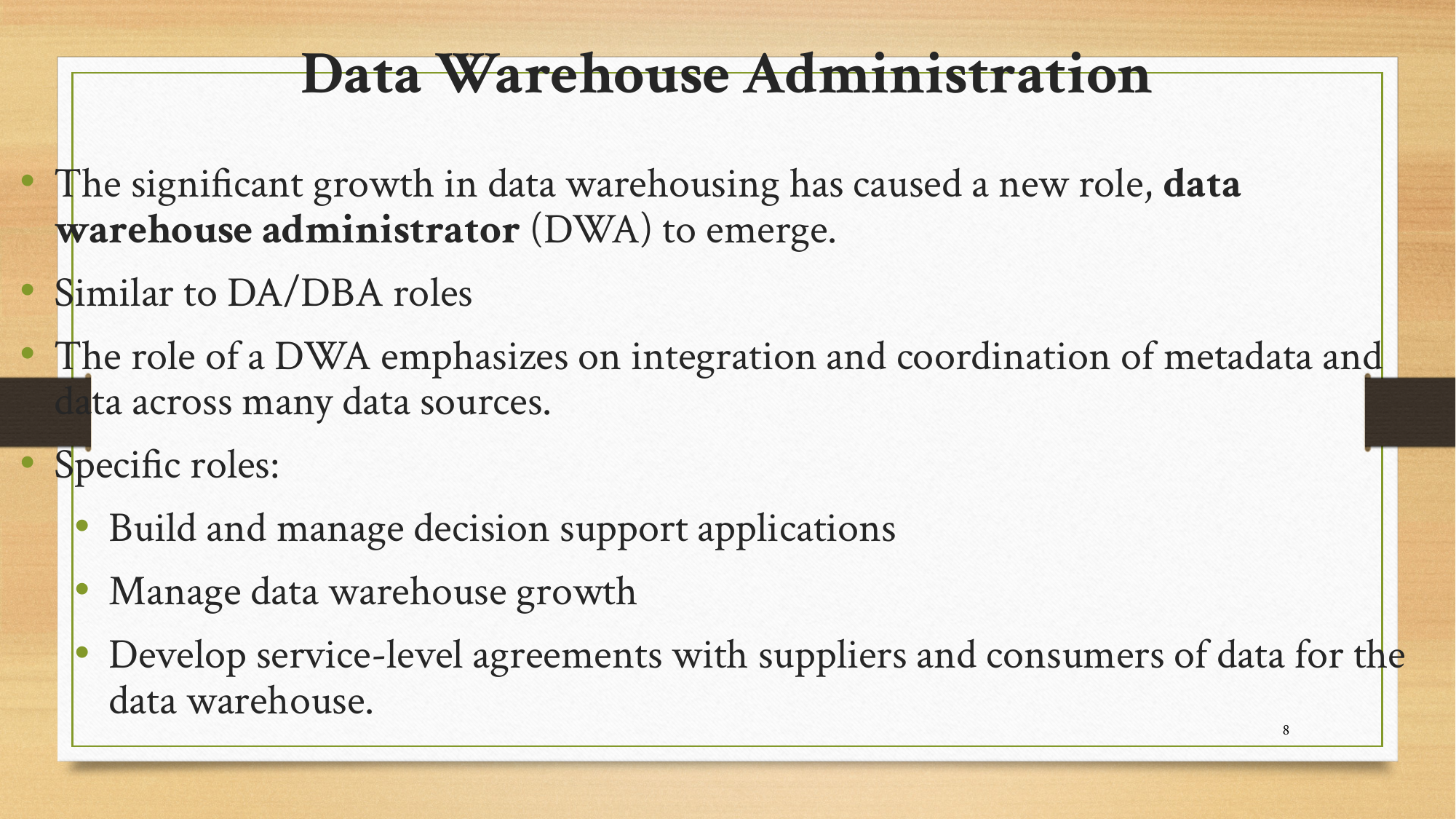

# Data Warehouse Administration
The significant growth in data warehousing has caused a new role, data warehouse administrator (DWA) to emerge.
Similar to DA/DBA roles
The role of a DWA emphasizes on integration and coordination of metadata and data across many data sources.
Specific roles:
Build and manage decision support applications
Manage data warehouse growth
Develop service-level agreements with suppliers and consumers of data for the data warehouse.
8